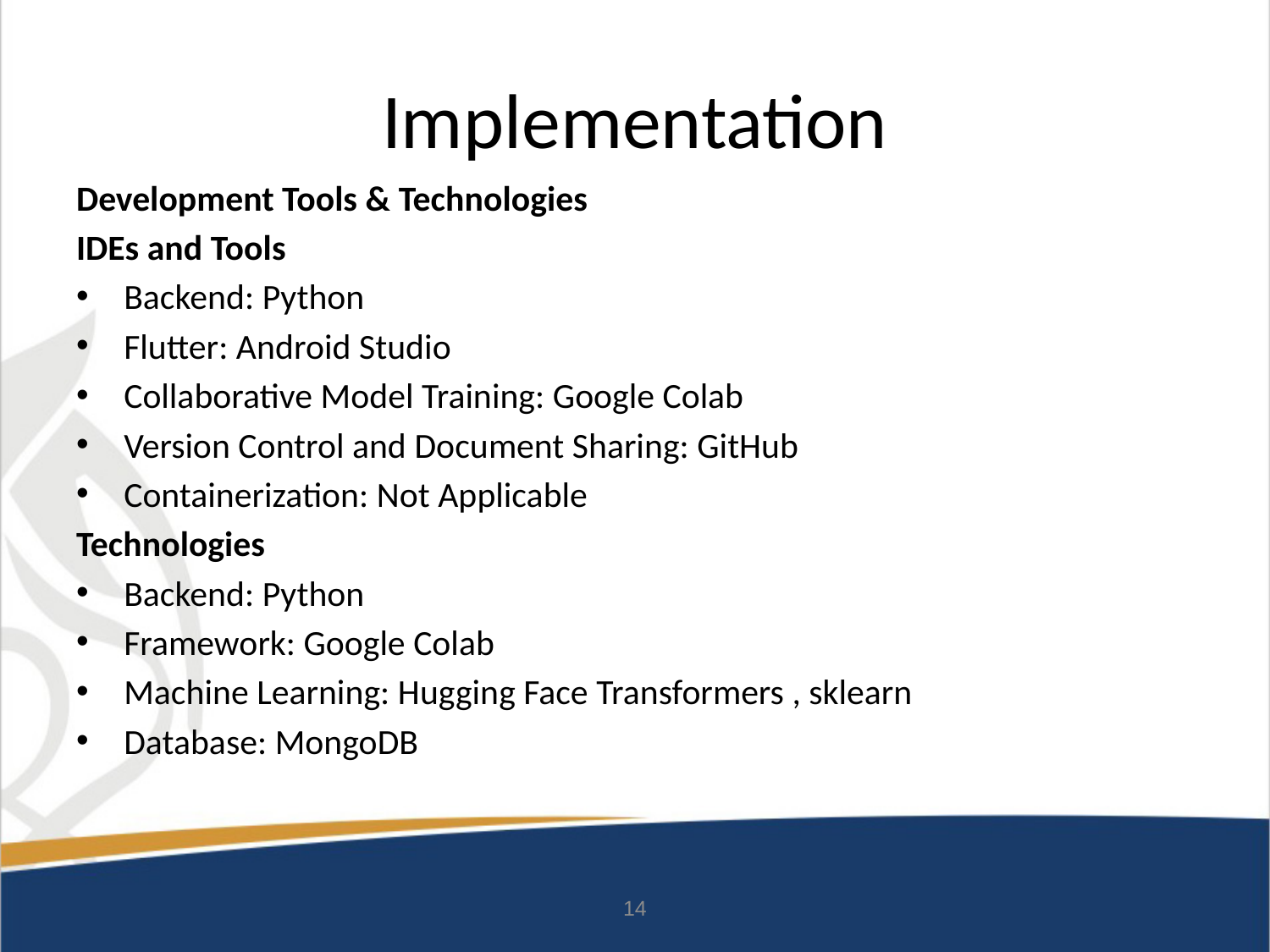

# Implementation
Development Tools & Technologies
IDEs and Tools
Backend: Python
Flutter: Android Studio
Collaborative Model Training: Google Colab
Version Control and Document Sharing: GitHub
Containerization: Not Applicable
Technologies
Backend: Python
Framework: Google Colab
Machine Learning: Hugging Face Transformers , sklearn
Database: MongoDB
14